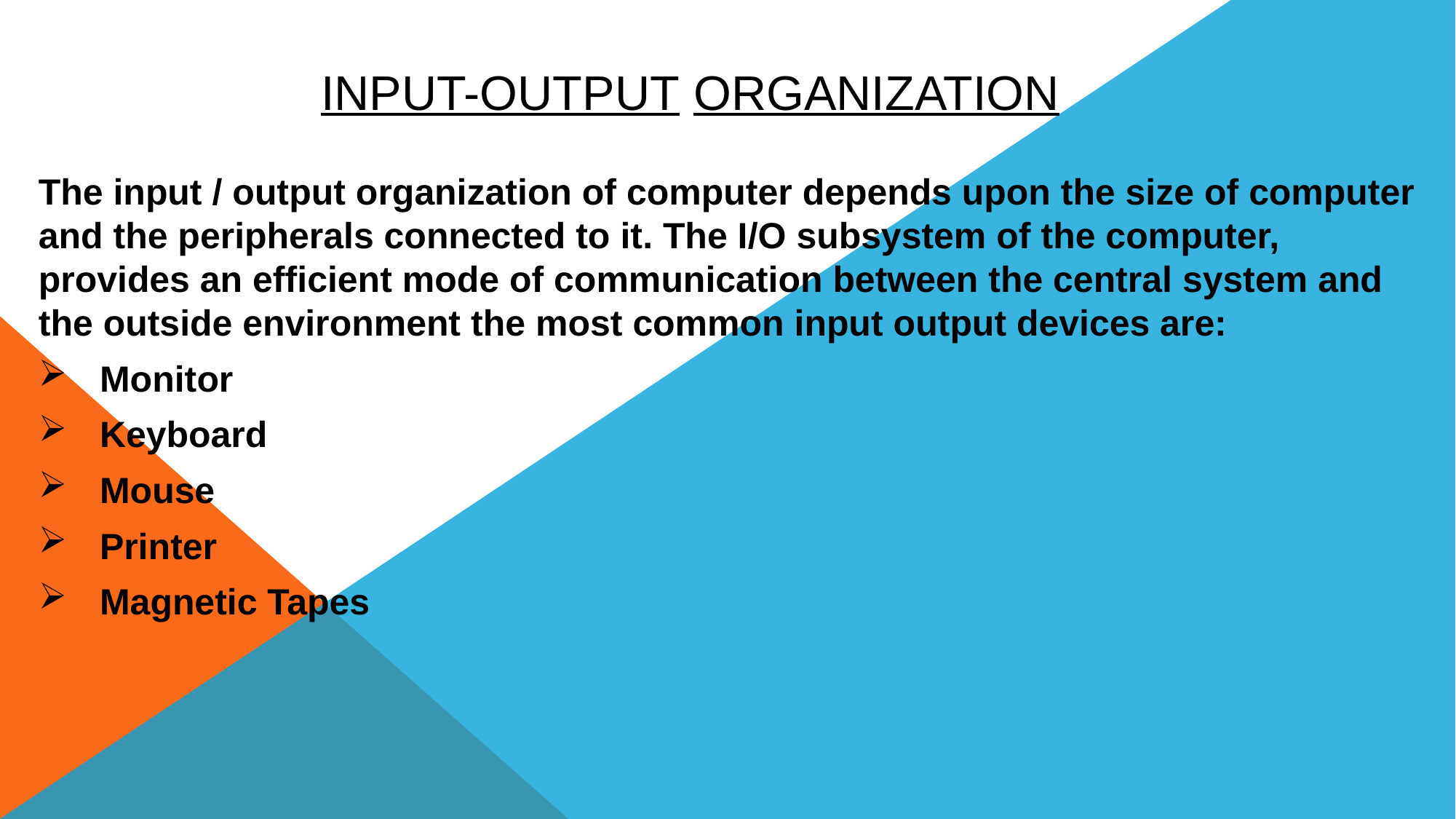

# INPUT-OUTPUT ORGANIZATION
The input / output organization of computer depends upon the size of computer and the peripherals connected to it. The I/O subsystem of the computer, provides an efficient mode of communication between the central system and the outside environment the most common input output devices are:
  Monitor
  Keyboard
  Mouse
  Printer
  Magnetic Tapes